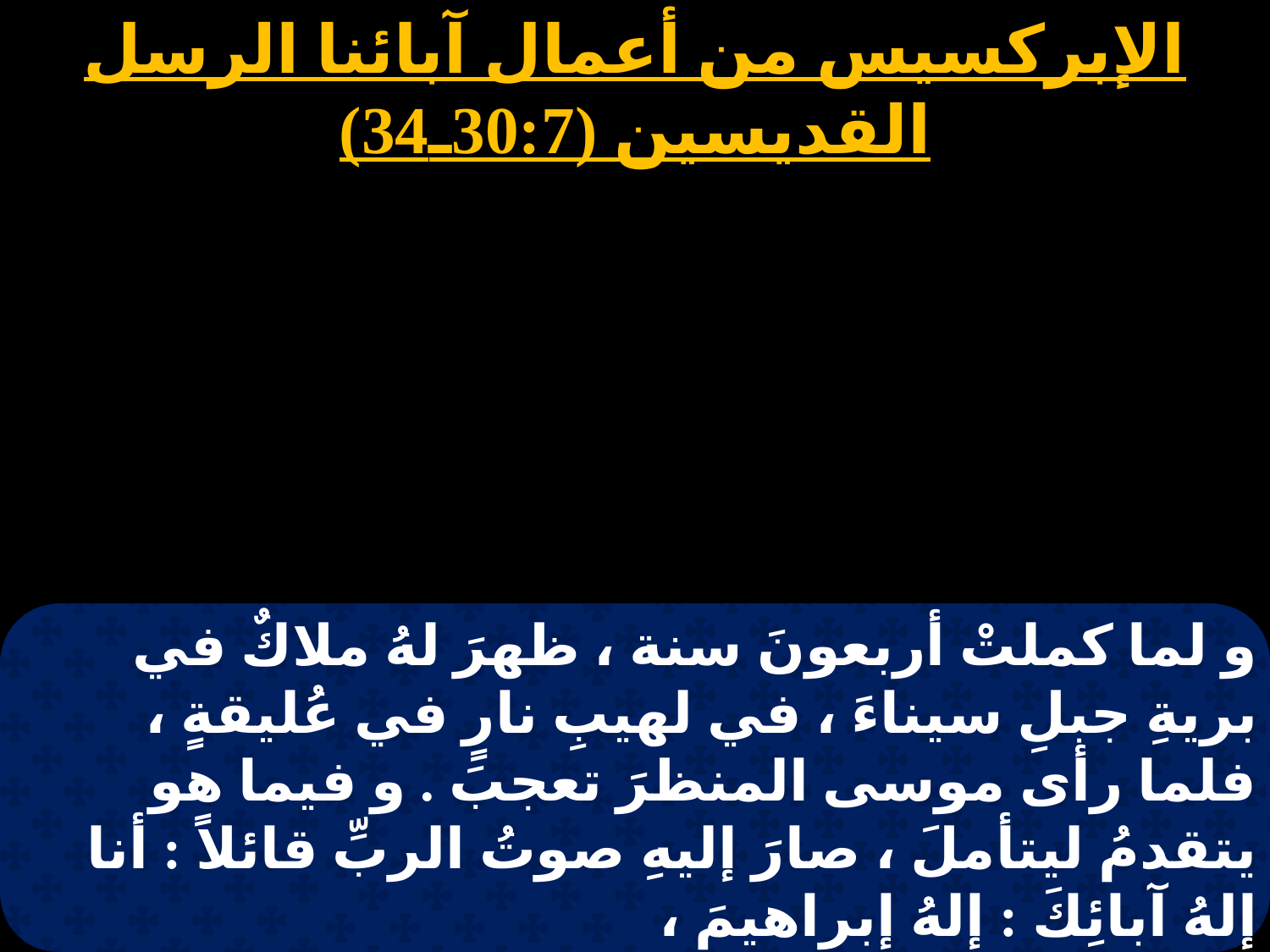

الإبركسيس من أعمال آبائنا الرسل القديسين (30:7ـ34)
و لما كملتْ أربعونَ سنة ، ظهرَ لهُ ملاكٌ في بريةِ جبلِ سيناءَ ، في لهيبِ نارٍ في عُليقةٍ ، فلما رأى موسى المنظرَ تعجبَ . و فيما هو يتقدمُ ليتأملَ ، صارَ إليهِ صوتُ الربِّ قائلاً : أنا إلهُ آبائِكَ : إلهُ إبراهيمَ ،